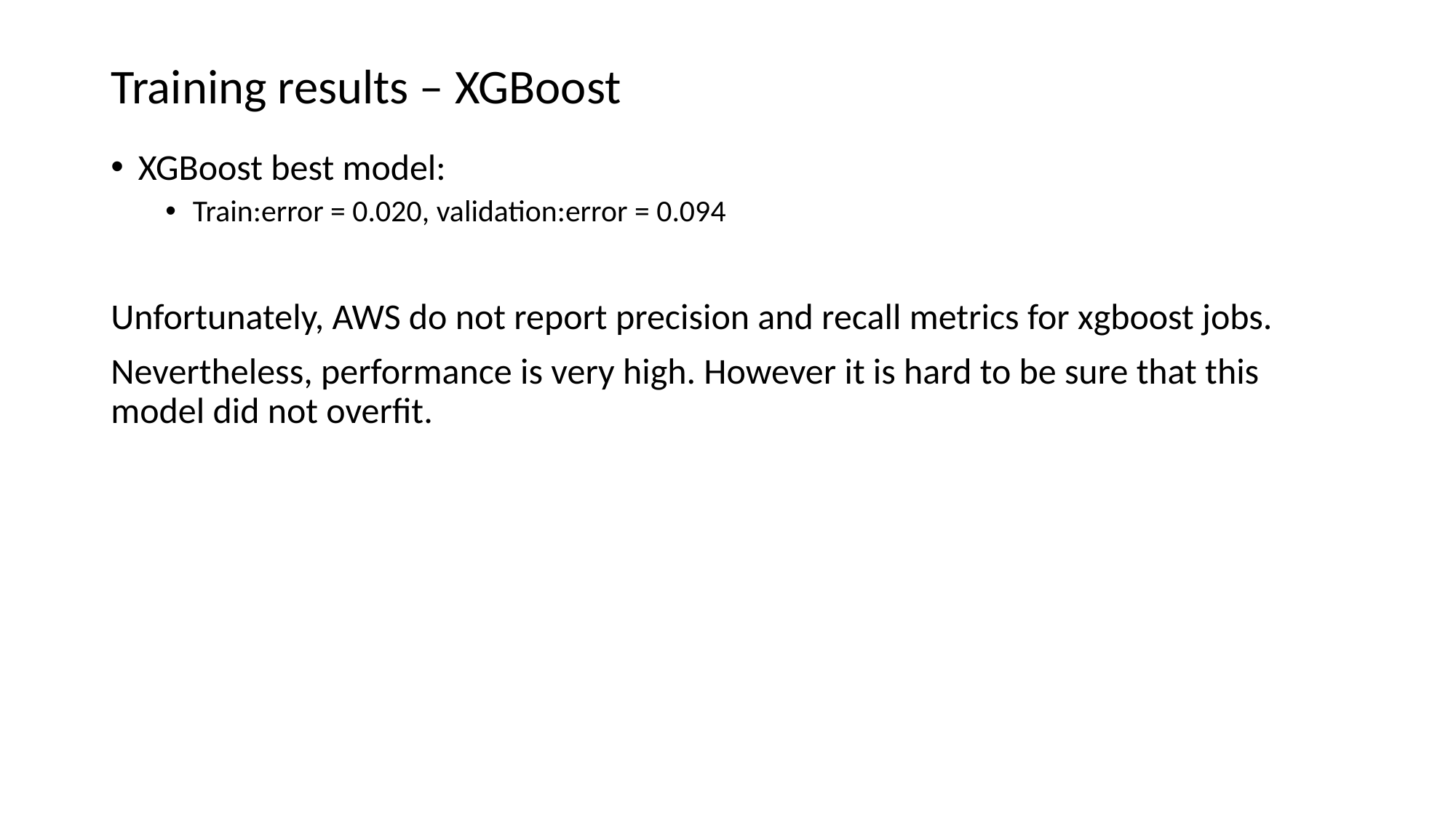

# Training results – XGBoost
XGBoost best model:
Train:error = 0.020, validation:error = 0.094

Unfortunately, AWS do not report precision and recall metrics for xgboost jobs.
Nevertheless, performance is very high. However it is hard to be sure that this model did not overfit.